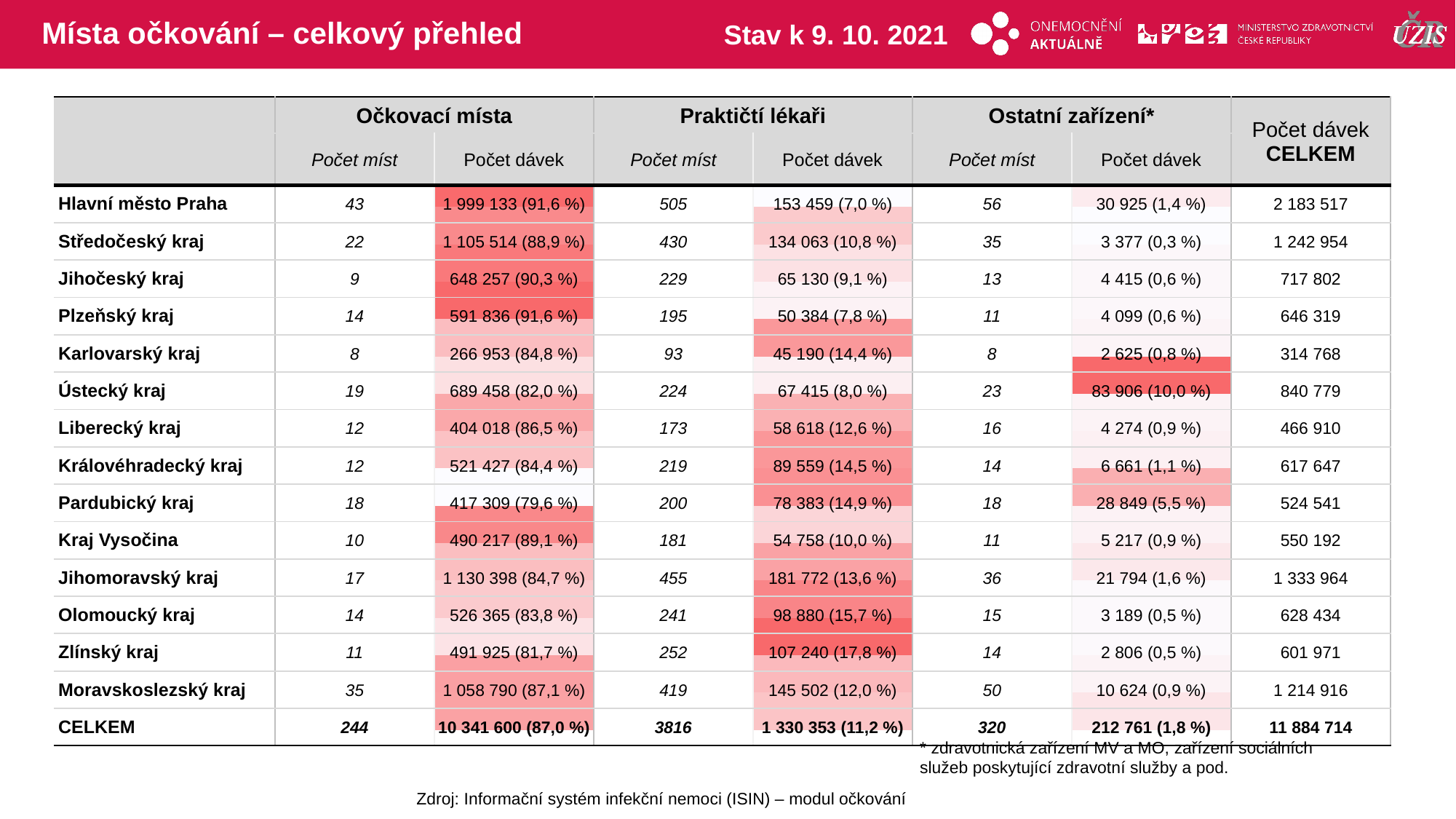

# Místa očkování – celkový přehled
Stav k 9. 10. 2021
|  | Očkovací místa |  | Praktičtí lékaři |  | Ostatní zařízení\* |  | Počet dávek CELKEM |
| --- | --- | --- | --- | --- | --- | --- | --- |
|  | Počet míst | Počet dávek | Počet míst | Počet dávek | Počet míst | Počet dávek |  |
| Hlavní město Praha | 43 | 1 999 133 (91,6 %) | 505 | 153 459 (7,0 %) | 56 | 30 925 (1,4 %) | 2 183 517 |
| Středočeský kraj | 22 | 1 105 514 (88,9 %) | 430 | 134 063 (10,8 %) | 35 | 3 377 (0,3 %) | 1 242 954 |
| Jihočeský kraj | 9 | 648 257 (90,3 %) | 229 | 65 130 (9,1 %) | 13 | 4 415 (0,6 %) | 717 802 |
| Plzeňský kraj | 14 | 591 836 (91,6 %) | 195 | 50 384 (7,8 %) | 11 | 4 099 (0,6 %) | 646 319 |
| Karlovarský kraj | 8 | 266 953 (84,8 %) | 93 | 45 190 (14,4 %) | 8 | 2 625 (0,8 %) | 314 768 |
| Ústecký kraj | 19 | 689 458 (82,0 %) | 224 | 67 415 (8,0 %) | 23 | 83 906 (10,0 %) | 840 779 |
| Liberecký kraj | 12 | 404 018 (86,5 %) | 173 | 58 618 (12,6 %) | 16 | 4 274 (0,9 %) | 466 910 |
| Královéhradecký kraj | 12 | 521 427 (84,4 %) | 219 | 89 559 (14,5 %) | 14 | 6 661 (1,1 %) | 617 647 |
| Pardubický kraj | 18 | 417 309 (79,6 %) | 200 | 78 383 (14,9 %) | 18 | 28 849 (5,5 %) | 524 541 |
| Kraj Vysočina | 10 | 490 217 (89,1 %) | 181 | 54 758 (10,0 %) | 11 | 5 217 (0,9 %) | 550 192 |
| Jihomoravský kraj | 17 | 1 130 398 (84,7 %) | 455 | 181 772 (13,6 %) | 36 | 21 794 (1,6 %) | 1 333 964 |
| Olomoucký kraj | 14 | 526 365 (83,8 %) | 241 | 98 880 (15,7 %) | 15 | 3 189 (0,5 %) | 628 434 |
| Zlínský kraj | 11 | 491 925 (81,7 %) | 252 | 107 240 (17,8 %) | 14 | 2 806 (0,5 %) | 601 971 |
| Moravskoslezský kraj | 35 | 1 058 790 (87,1 %) | 419 | 145 502 (12,0 %) | 50 | 10 624 (0,9 %) | 1 214 916 |
| CELKEM | 244 | 10 341 600 (87,0 %) | 3816 | 1 330 353 (11,2 %) | 320 | 212 761 (1,8 %) | 11 884 714 |
|  |  |  |  |  |  |
| --- | --- | --- | --- | --- | --- |
|  |  |  |  |  |  |
|  |  |  |  |  |  |
|  |  |  |  |  |  |
|  |  |  |  |  |  |
|  |  |  |  |  |  |
|  |  |  |  |  |  |
|  |  |  |  |  |  |
|  |  |  |  |  |  |
|  |  |  |  |  |  |
|  |  |  |  |  |  |
|  |  |  |  |  |  |
|  |  |  |  |  |  |
|  |  |  |  |  |  |
|  |  |  |  |  |  |
* zdravotnická zařízení MV a MO, zařízení sociálních služeb poskytující zdravotní služby a pod.
Zdroj: Informační systém infekční nemoci (ISIN) – modul očkování